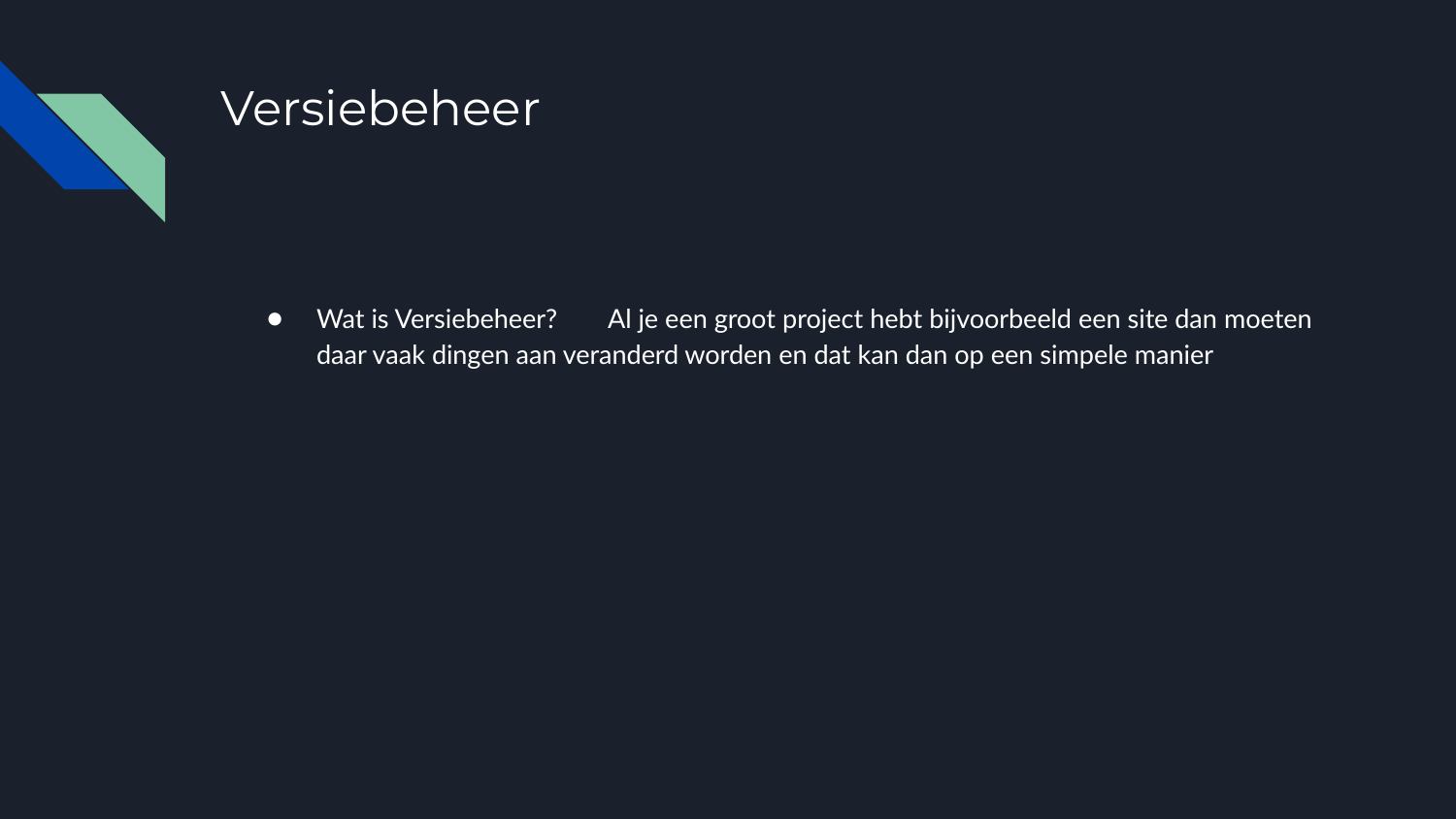

# Versiebeheer
Wat is Versiebeheer?	Al je een groot project hebt bijvoorbeeld een site dan moeten daar vaak dingen aan veranderd worden en dat kan dan op een simpele manier